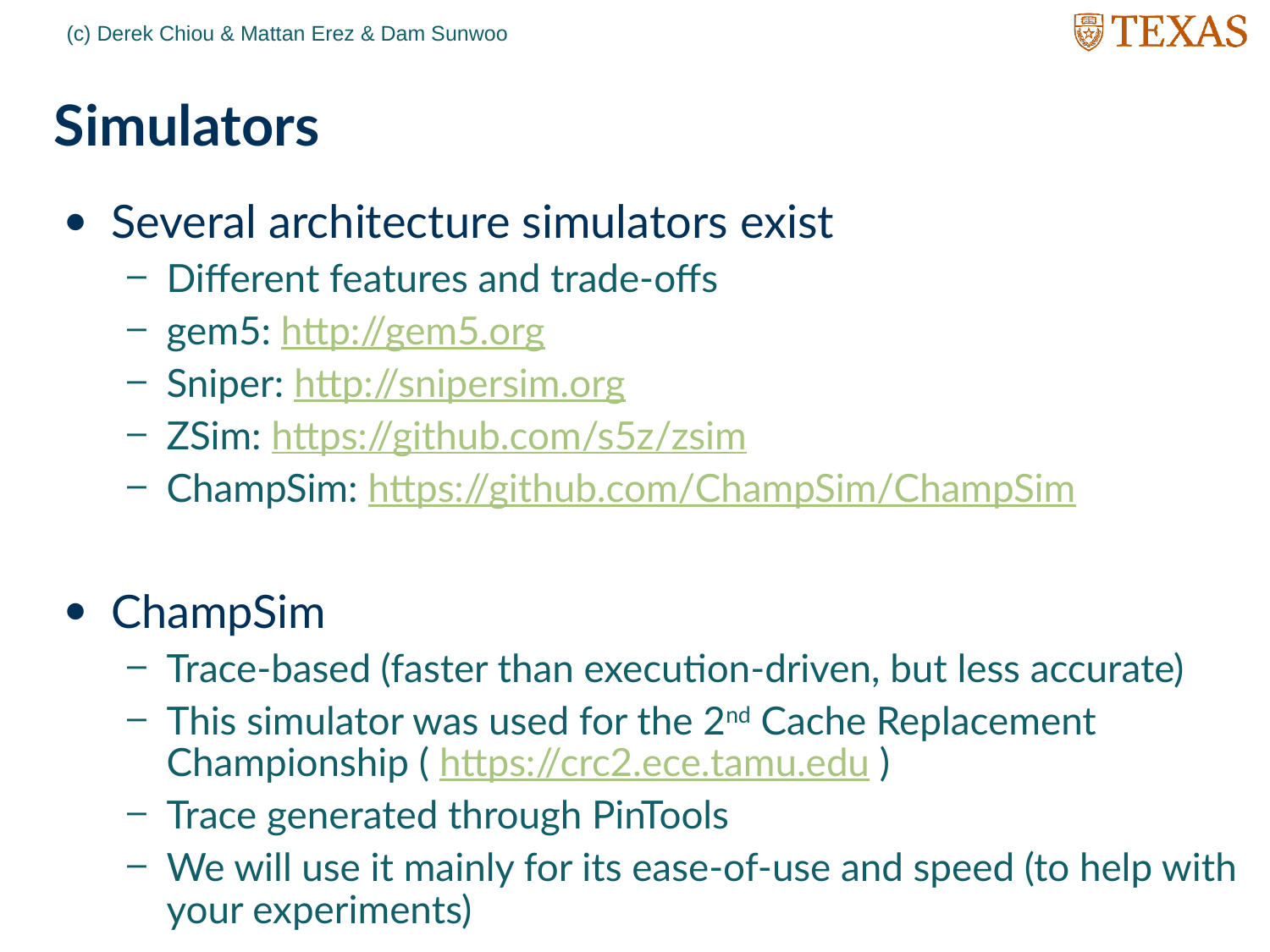

(c) Derek Chiou & Mattan Erez & Dam Sunwoo
# Simulators
Several architecture simulators exist
Different features and trade-offs
gem5: http://gem5.org
Sniper: http://snipersim.org
ZSim: https://github.com/s5z/zsim
ChampSim: https://github.com/ChampSim/ChampSim

ChampSim
Trace-based (faster than execution-driven, but less accurate)
This simulator was used for the 2nd Cache Replacement Championship ( https://crc2.ece.tamu.edu )
Trace generated through PinTools
We will use it mainly for its ease-of-use and speed (to help with your experiments)